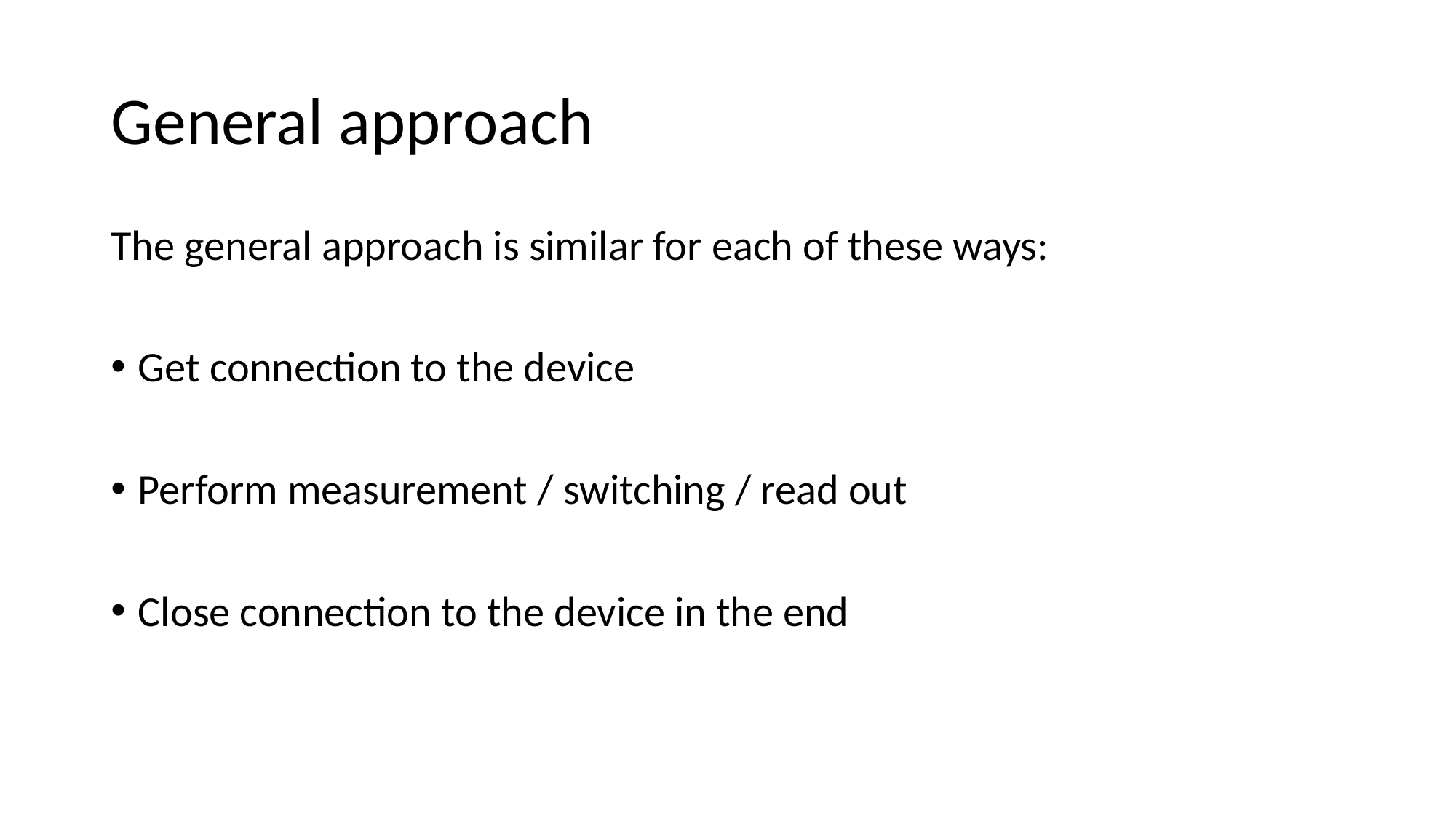

# General approach
The general approach is similar for each of these ways:

Get connection to the device

Perform measurement / switching / read out

Close connection to the device in the end